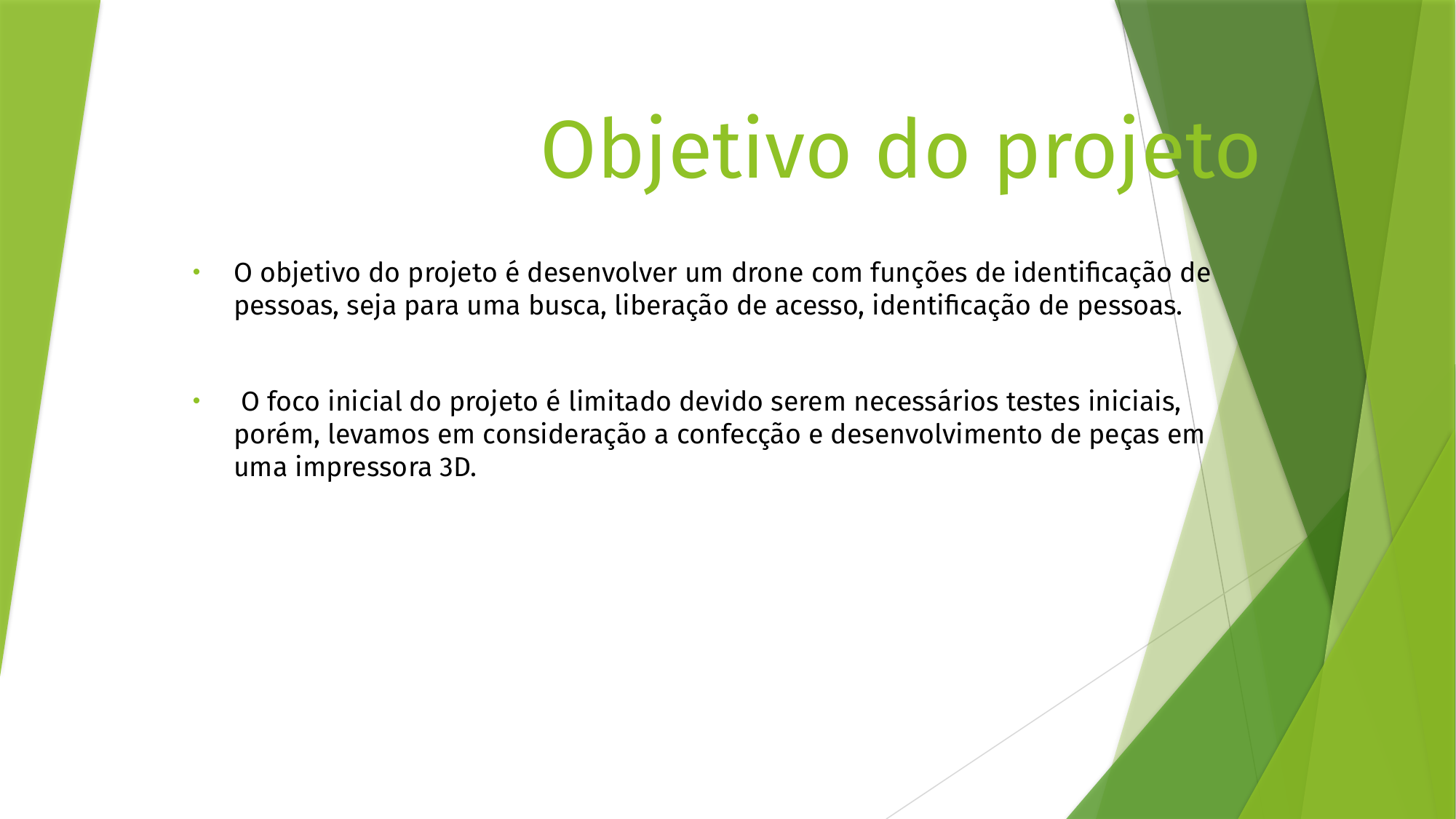

# Objetivo do projeto
O objetivo do projeto é desenvolver um drone com funções de identificação de pessoas, seja para uma busca, liberação de acesso, identificação de pessoas.

 O foco inicial do projeto é limitado devido serem necessários testes iniciais, porém, levamos em consideração a confecção e desenvolvimento de peças em uma impressora 3D.